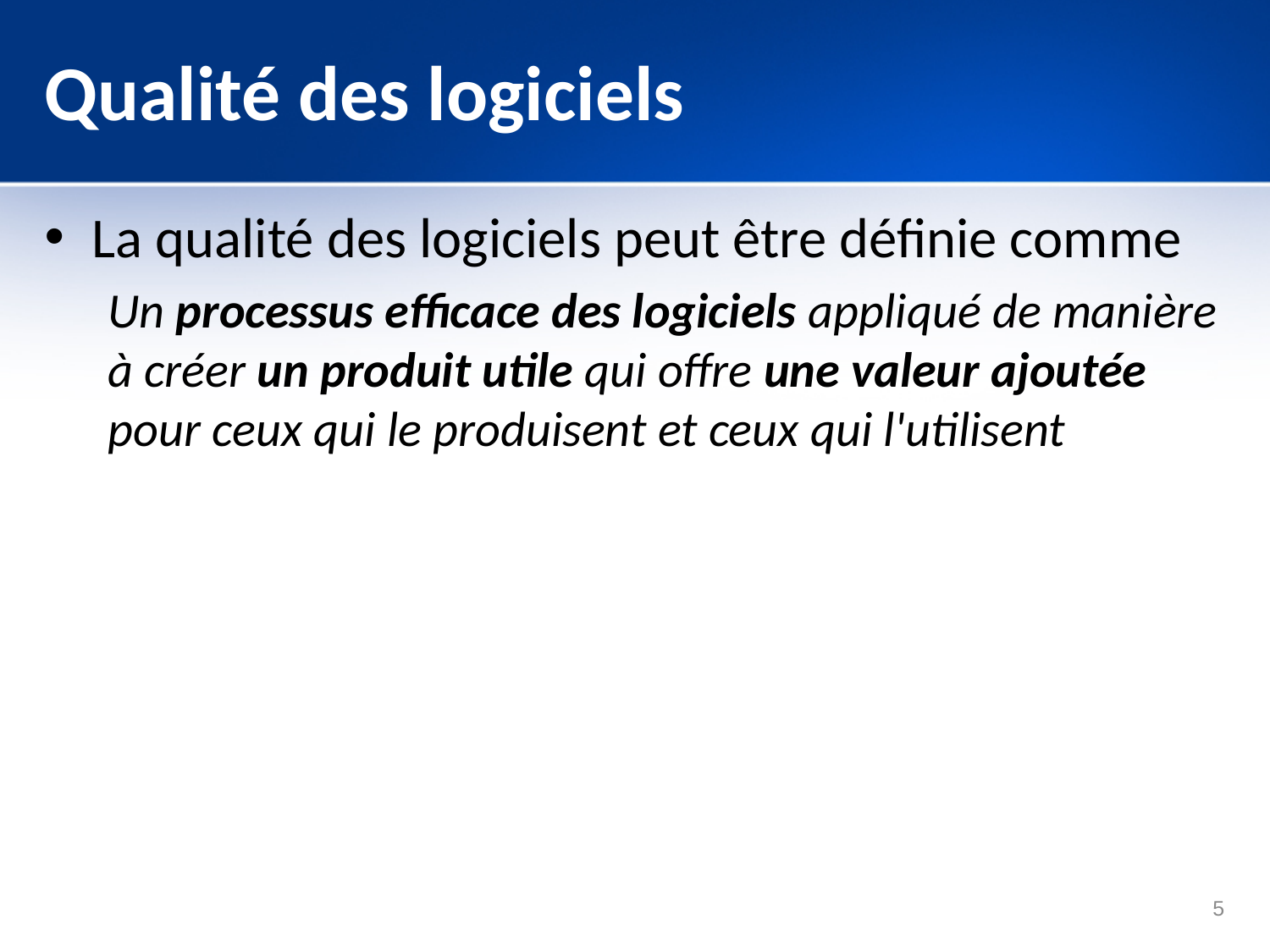

# Qualité des logiciels

La qualité des logiciels peut être définie comme
Un processus efficace des logiciels appliqué de manière à créer un produit utile qui offre une valeur ajoutée pour ceux qui le produisent et ceux qui l'utilisent

5